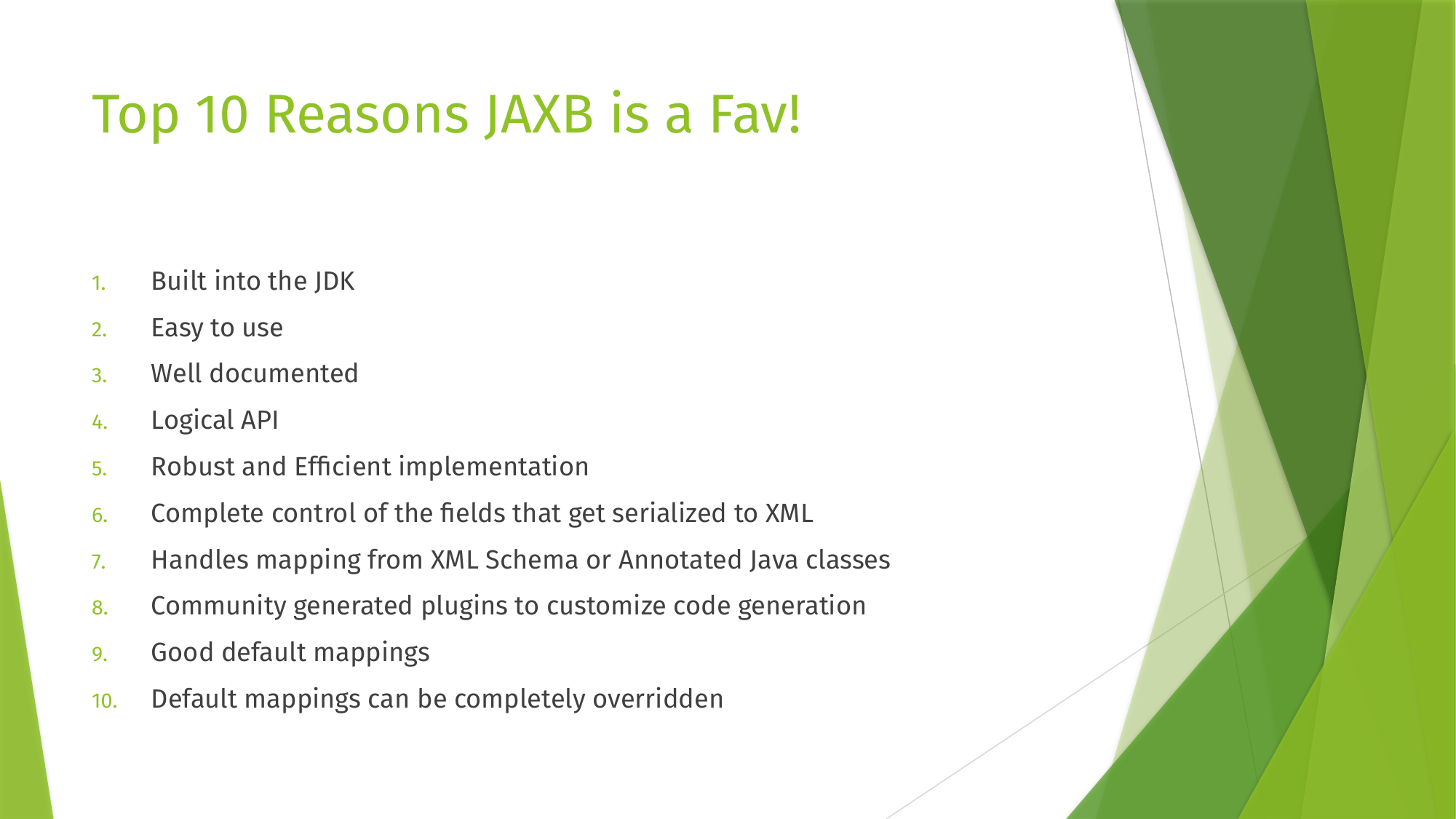

# Top 10 Reasons JAXB is a Fav!
Built into the JDK
Easy to use
Well documented
Logical API
Robust and Efficient implementation
Complete control of the fields that get serialized to XML
Handles mapping from XML Schema or Annotated Java classes
Community generated plugins to customize code generation
Good default mappings
Default mappings can be completely overridden